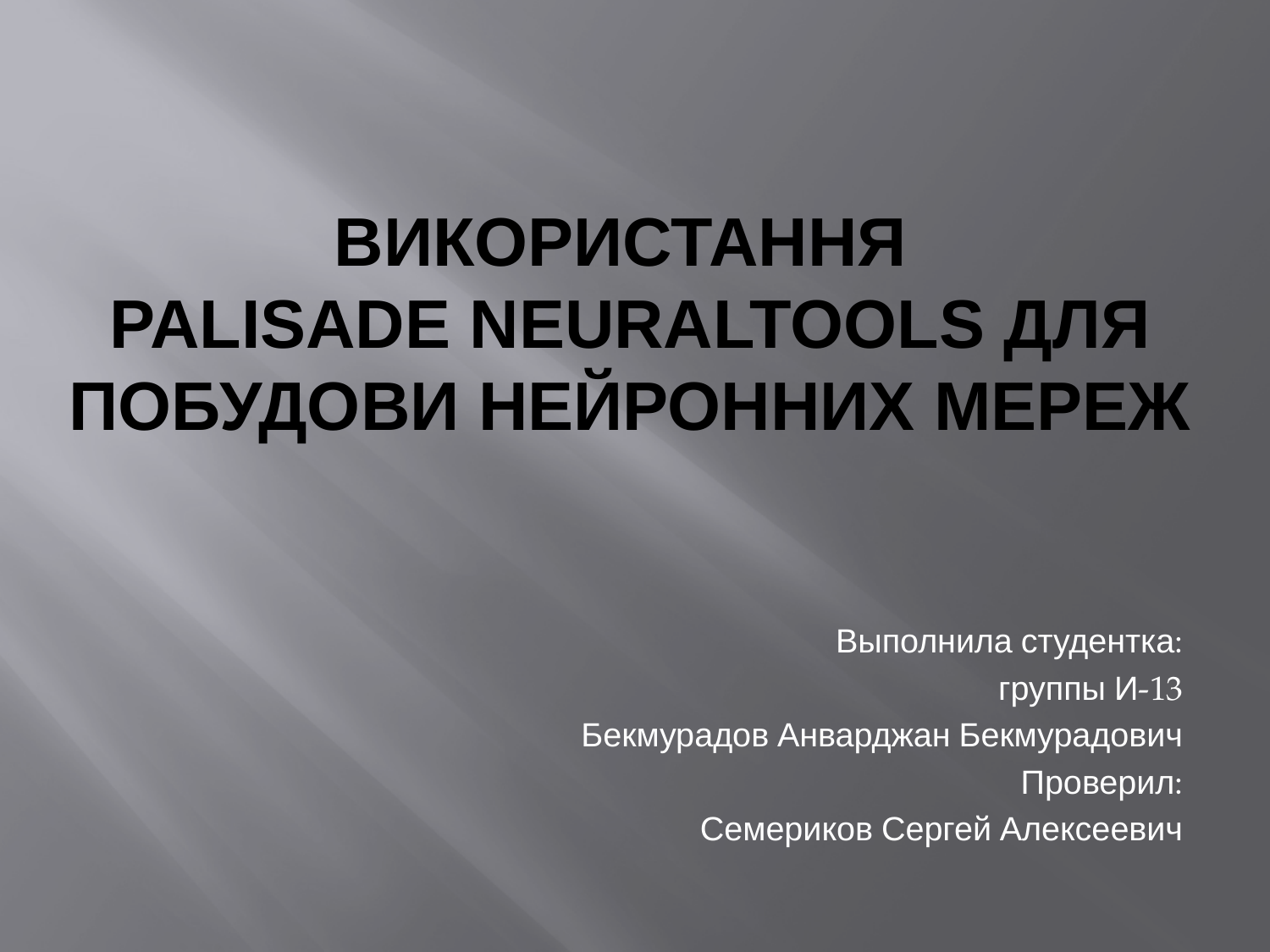

# Використання Palisade NeuralTools для побудови нейронних мереж
Выполнила студентка:
группы И-13
Бекмурадов Анварджан Бекмурадович
Проверил:
Семериков Сергей Алексеевич